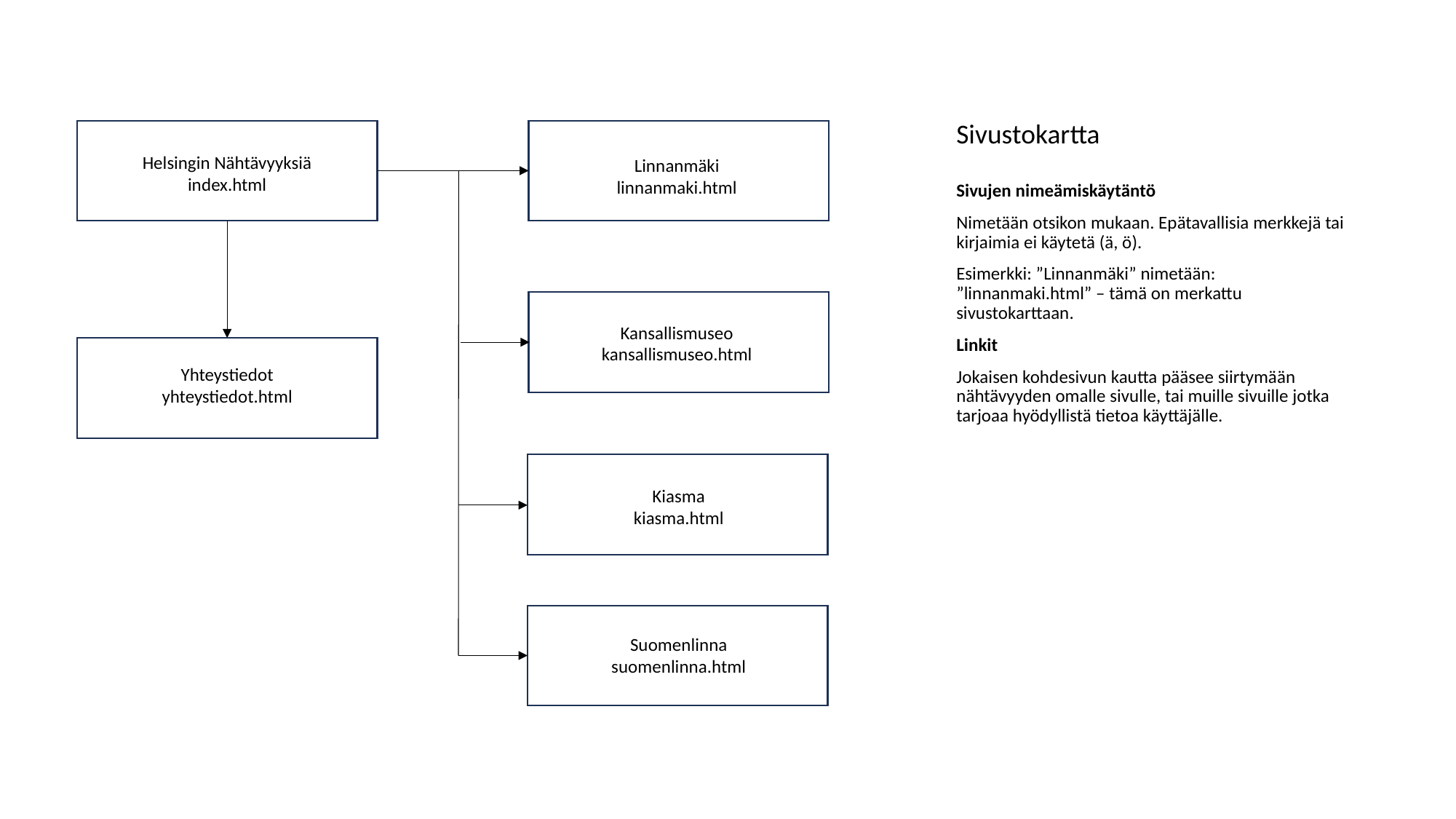

Sivustokartta

Helsingin Nähtävyyksiä
index.html
Linnanmäki
linnanmaki.html
Sivujen nimeämiskäytäntö
Nimetään otsikon mukaan. Epätavallisia merkkejä tai kirjaimia ei käytetä (ä, ö).
Esimerkki: ”Linnanmäki” nimetään: ”linnanmaki.html” – tämä on merkattu sivustokarttaan.
Linkit
Jokaisen kohdesivun kautta pääsee siirtymään nähtävyyden omalle sivulle, tai muille sivuille jotka tarjoaa hyödyllistä tietoa käyttäjälle.

Kansallismuseo
kansallismuseo.html

Yhteystiedot
yhteystiedot.html

Kiasma
kiasma.html

Suomenlinna
suomenlinna.html